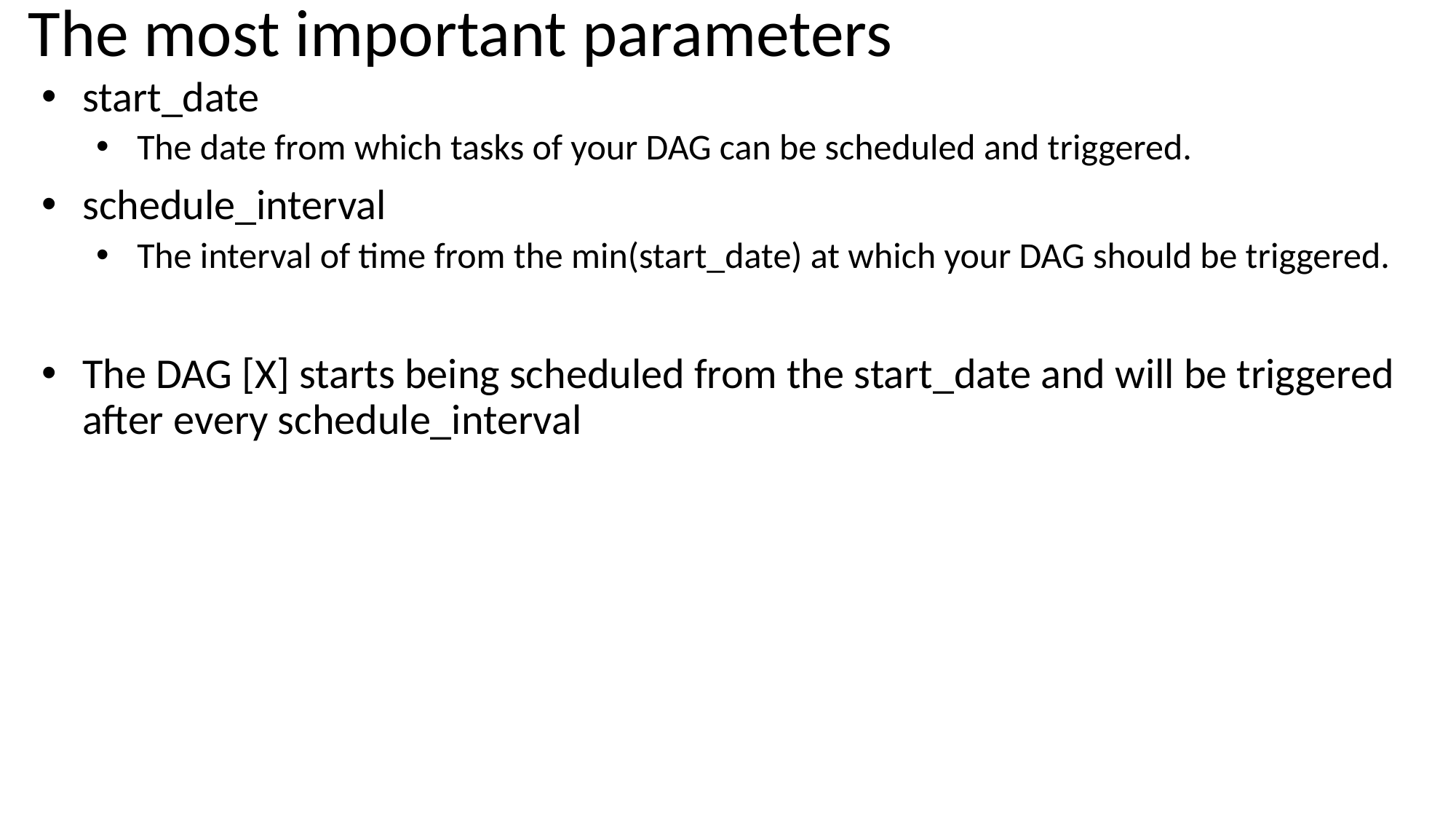

# The most important parameters
start_date
The date from which tasks of your DAG can be scheduled and triggered.
schedule_interval
The interval of time from the min(start_date) at which your DAG should be triggered.

The DAG [X] starts being scheduled from the start_date and will be triggered after every schedule_interval